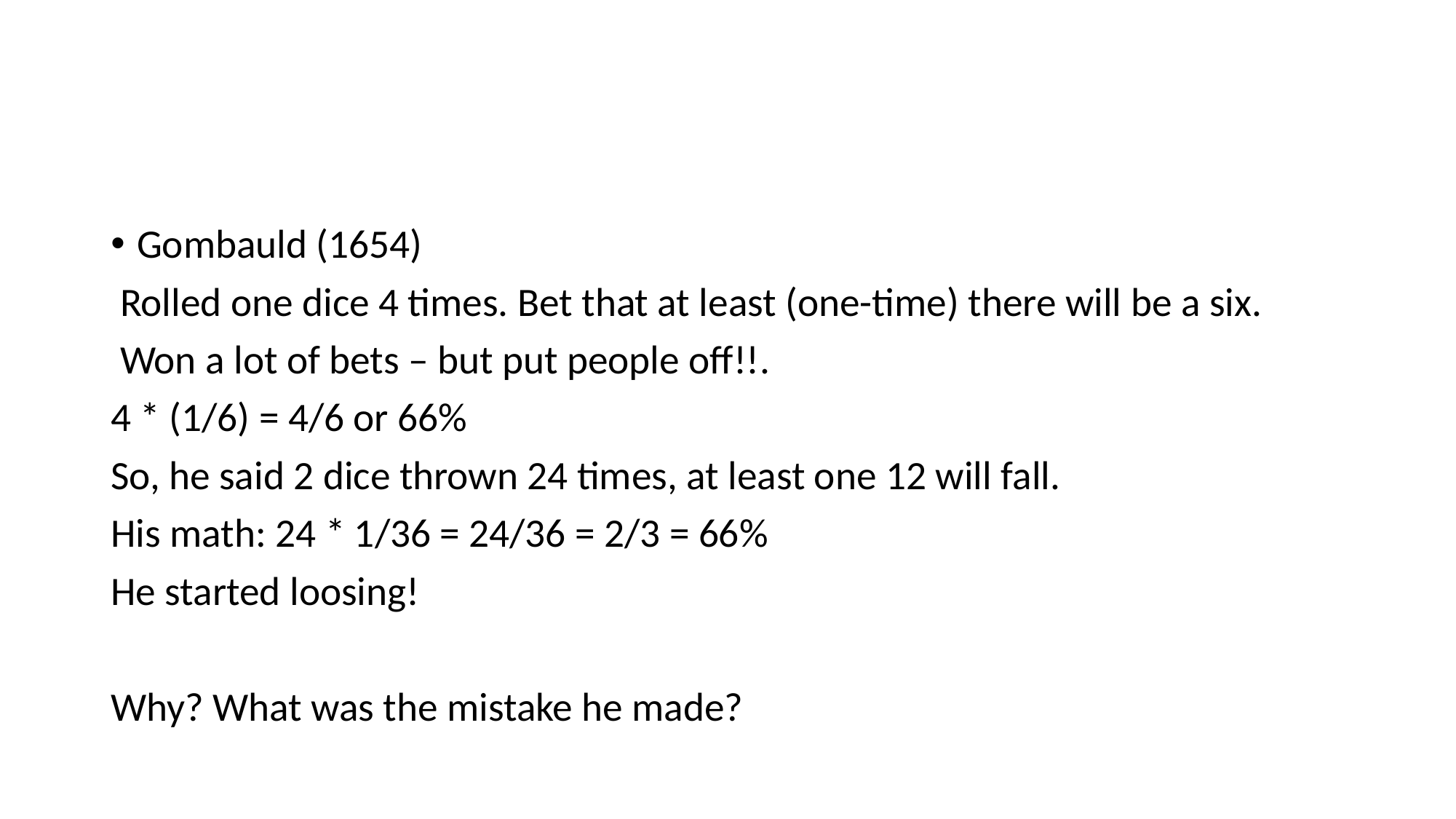

Gombauld (1654)
 Rolled one dice 4 times. Bet that at least (one-time) there will be a six.
 Won a lot of bets – but put people off!!.
4 * (1/6) = 4/6 or 66%
So, he said 2 dice thrown 24 times, at least one 12 will fall.
His math: 24 * 1/36 = 24/36 = 2/3 = 66%
He started loosing!

Why? What was the mistake he made?